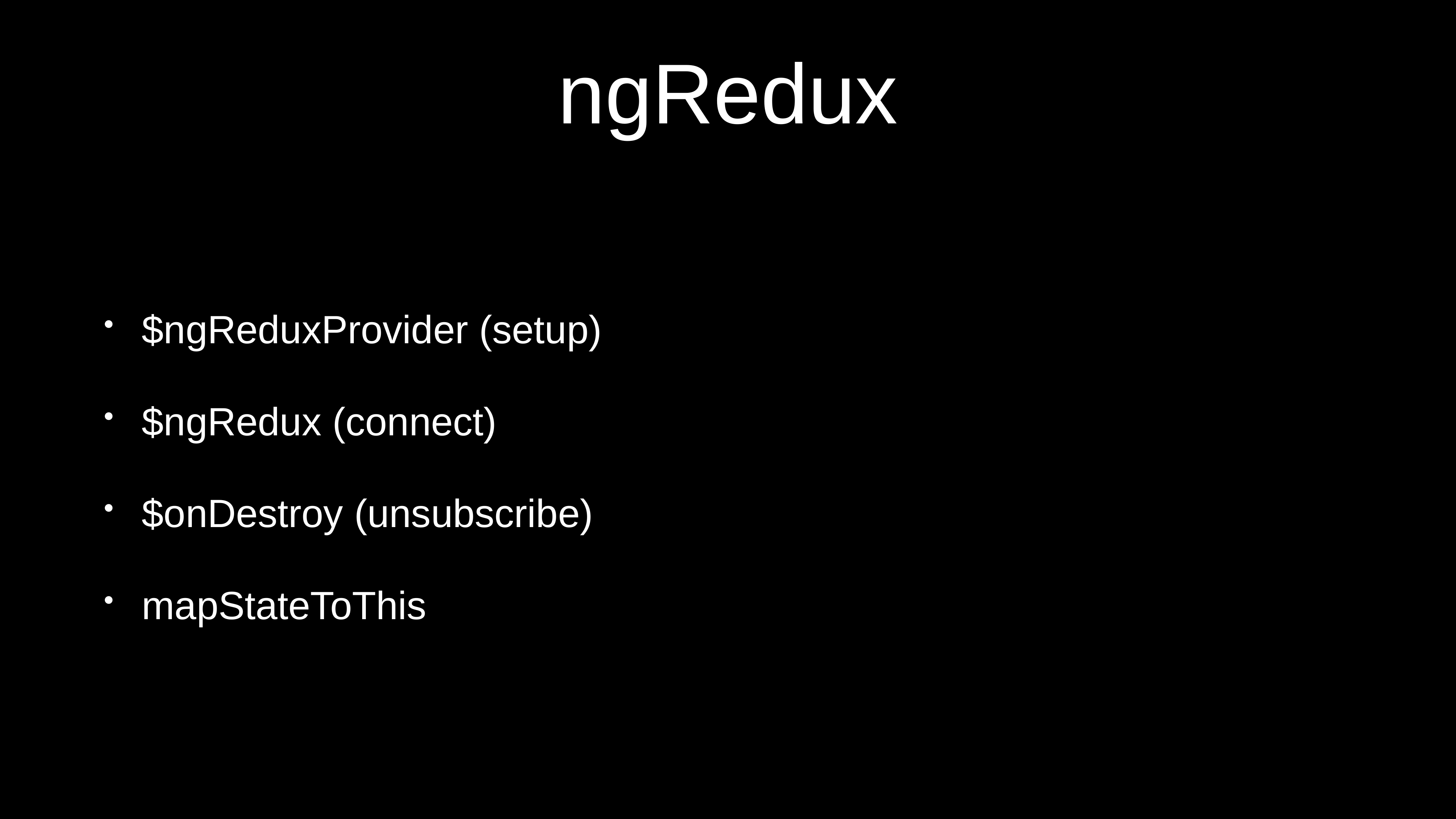

# ngRedux
$ngReduxProvider (setup)
$ngRedux (connect)
$onDestroy (unsubscribe)
mapStateToThis